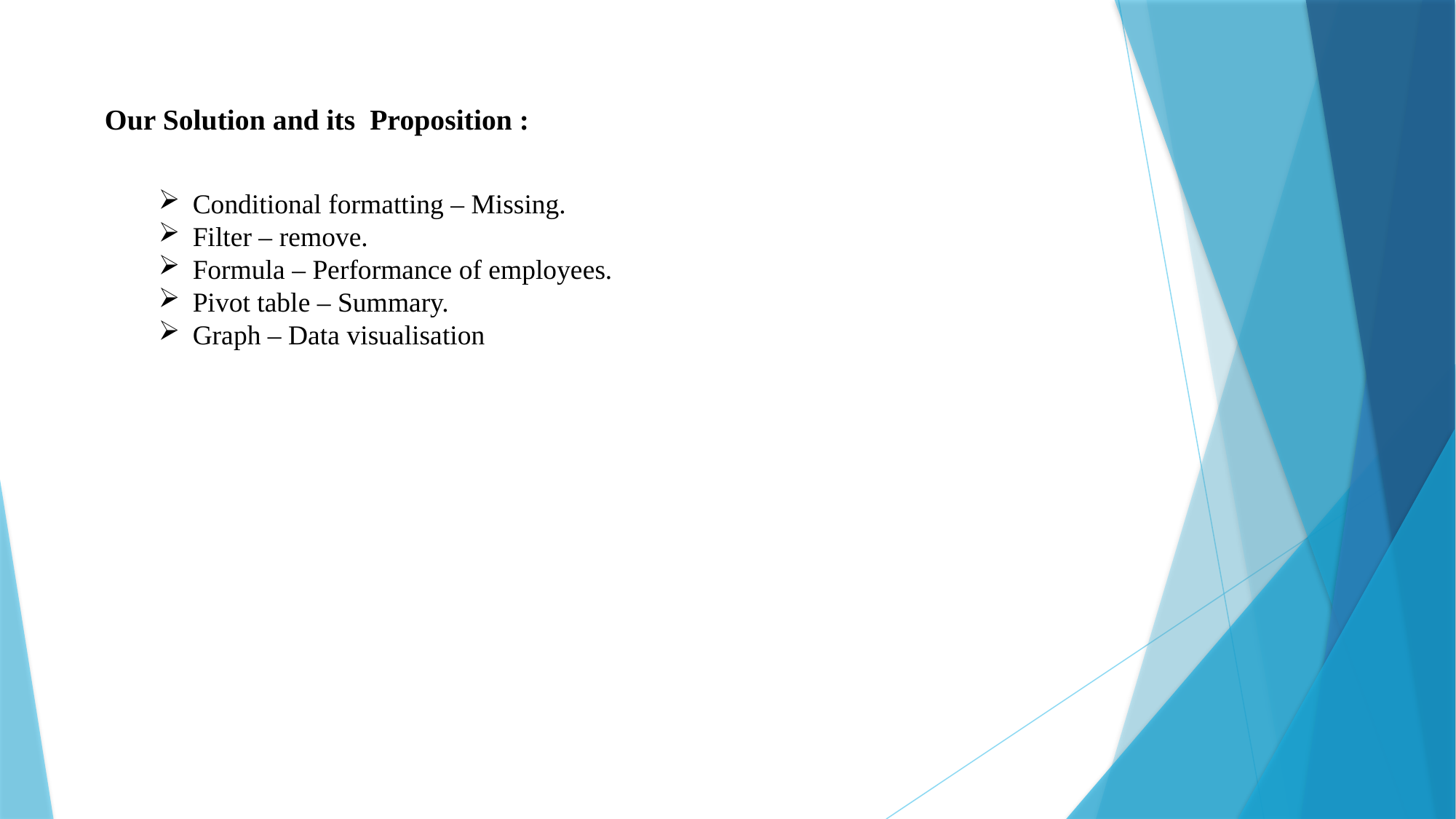

# Our Solution and its  Proposition :
Conditional formatting – Missing.
Filter – remove.
Formula – Performance of employees.
Pivot table – Summary.
Graph – Data visualisation